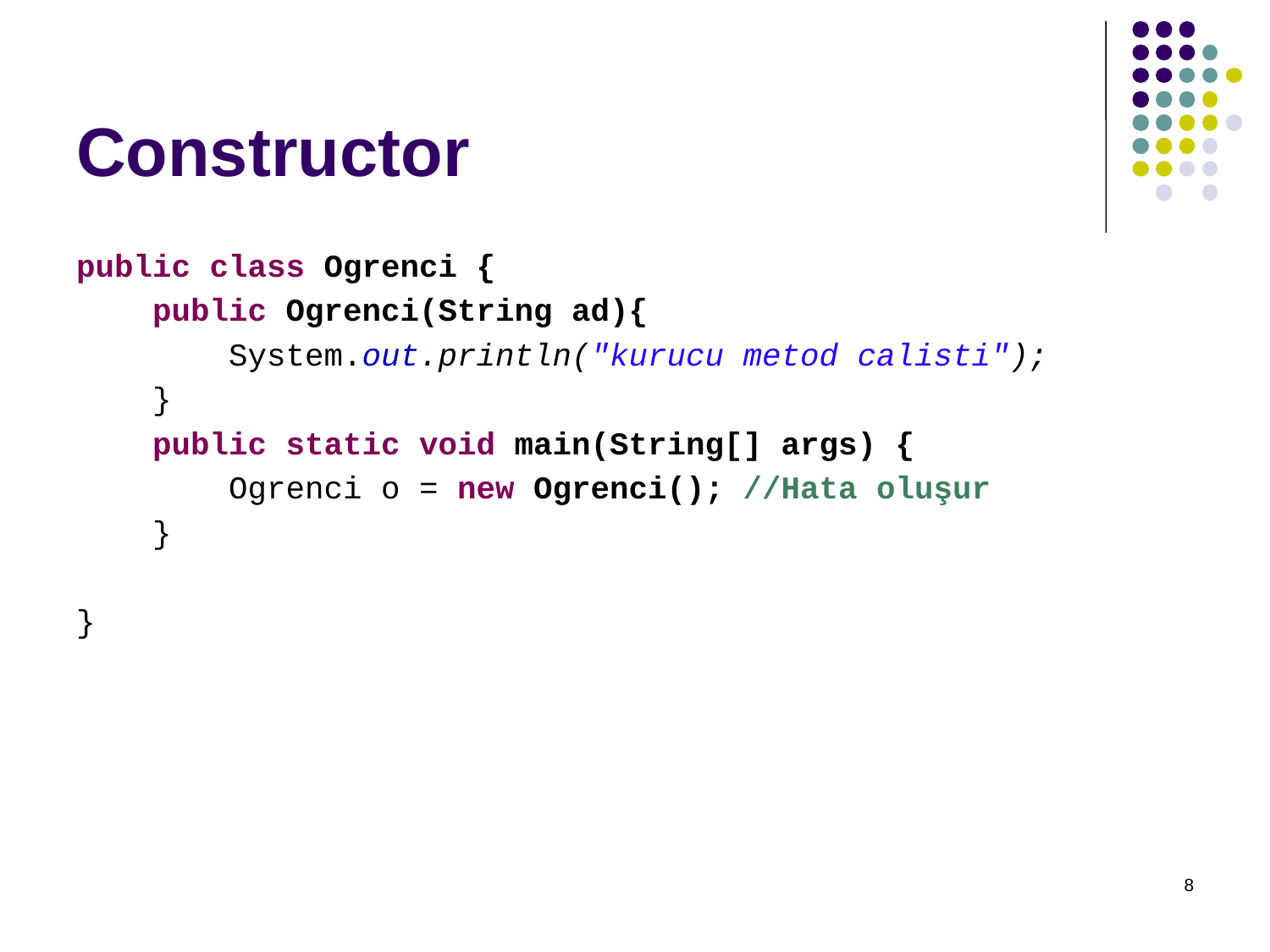

# Constructor
public class Ogrenci {
    public Ogrenci(String ad){
        System.out.println("kurucu metod calisti");
    }
    public static void main(String[] args) {
        Ogrenci o = new Ogrenci(); //Hata oluşur
    }

}

8